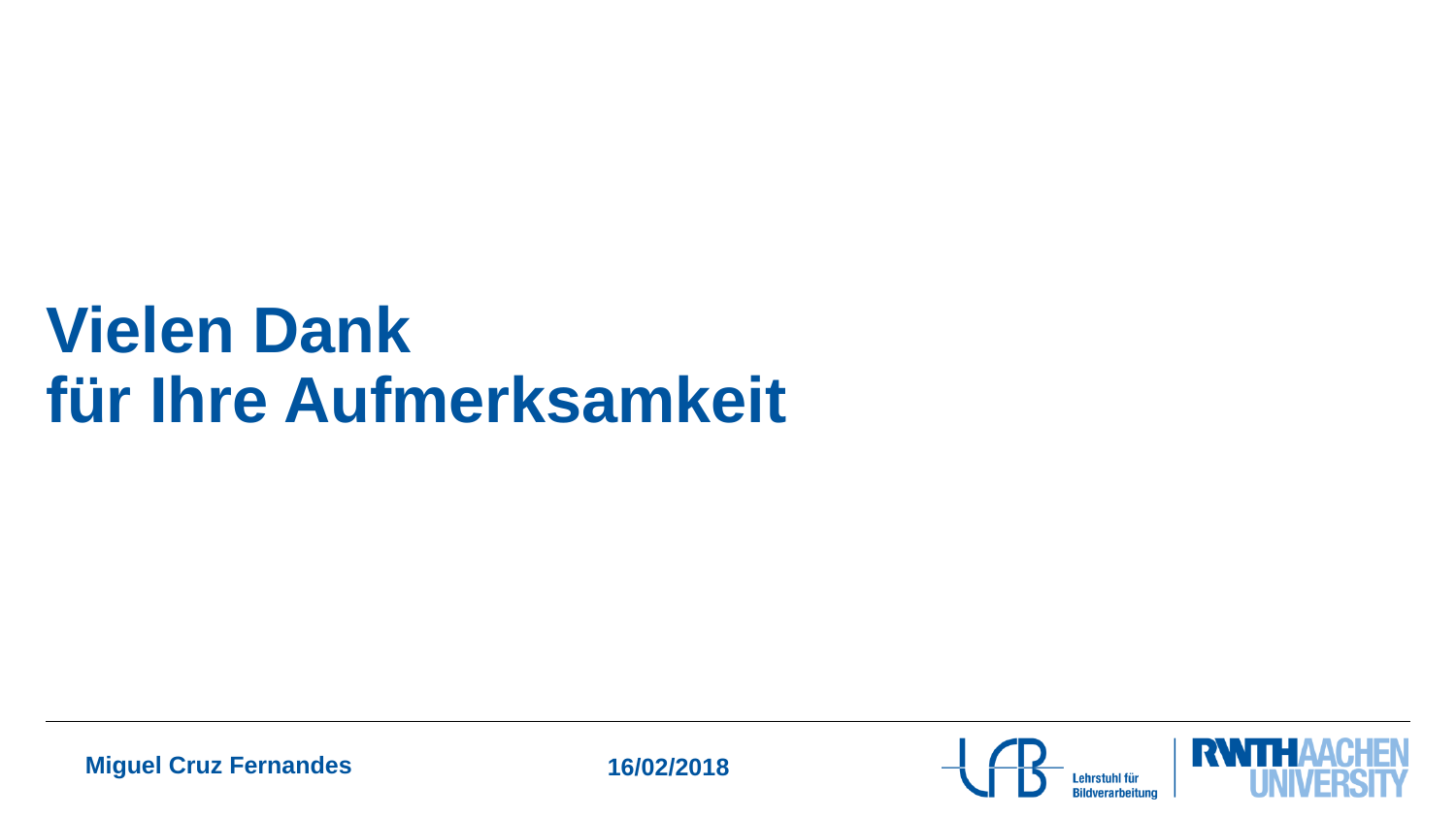

14 von 14
Miguel Cruz Fernandes
16/02/2018